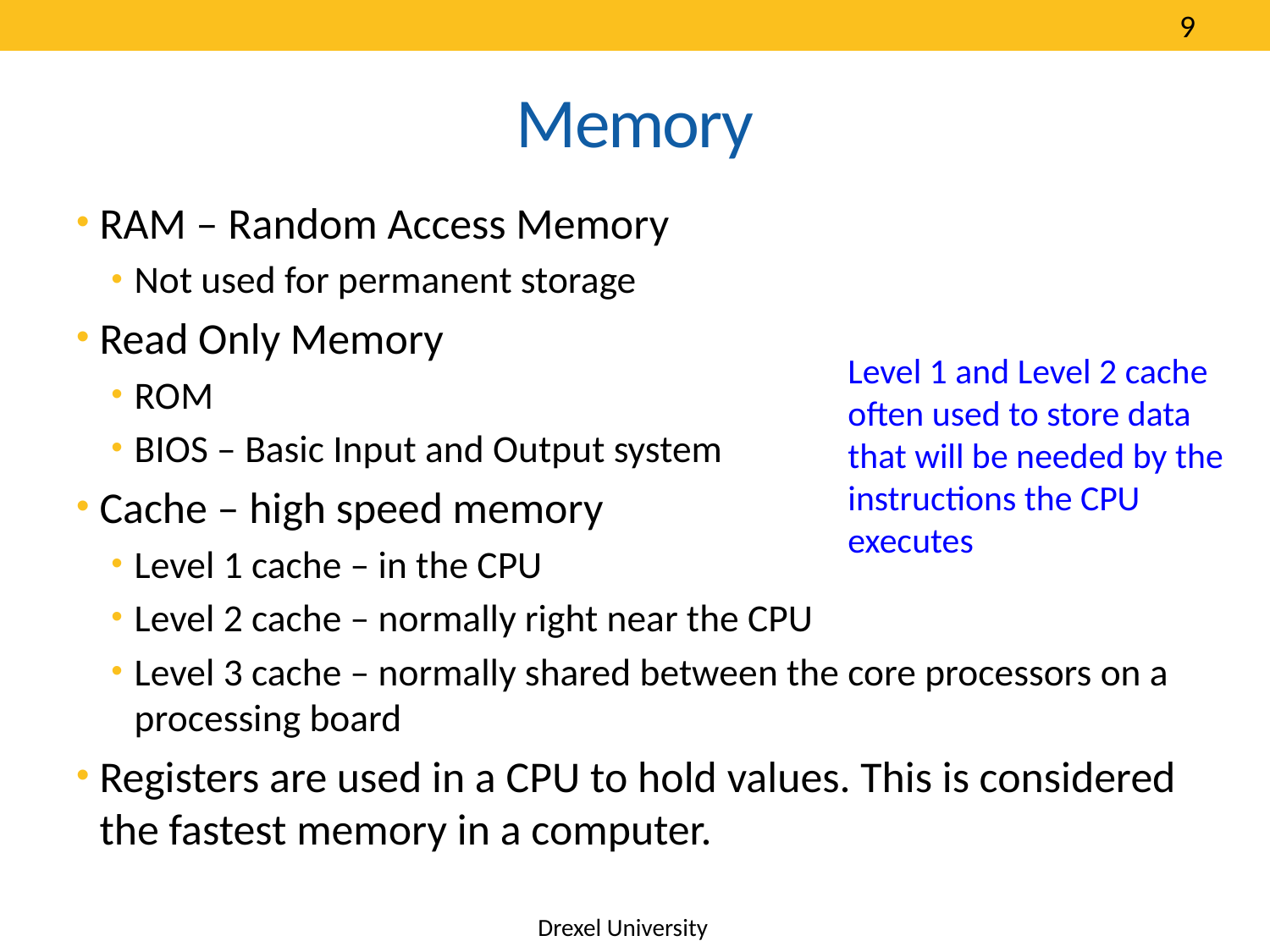

9
# Memory
RAM – Random Access Memory
Not used for permanent storage
Read Only Memory
ROM
BIOS – Basic Input and Output system
Cache – high speed memory
Level 1 cache – in the CPU
Level 2 cache – normally right near the CPU
Level 3 cache – normally shared between the core processors on a processing board
Registers are used in a CPU to hold values. This is considered the fastest memory in a computer.

Level 1 and Level 2 cache often used to store data that will be needed by the instructions the CPU executes